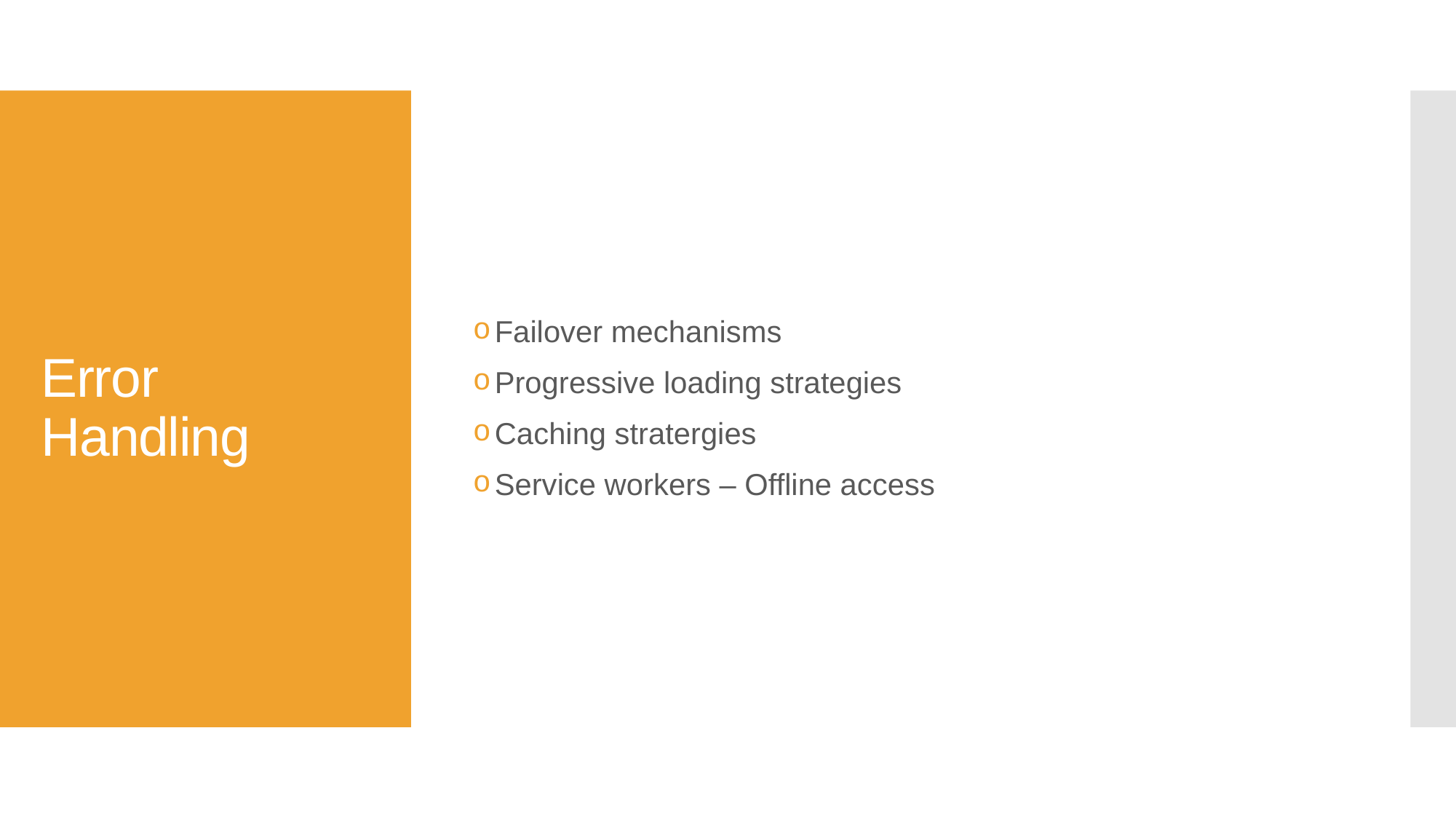

Failover mechanisms
Progressive loading strategies
Caching stratergies
Service workers – Offline access
# Error Handling